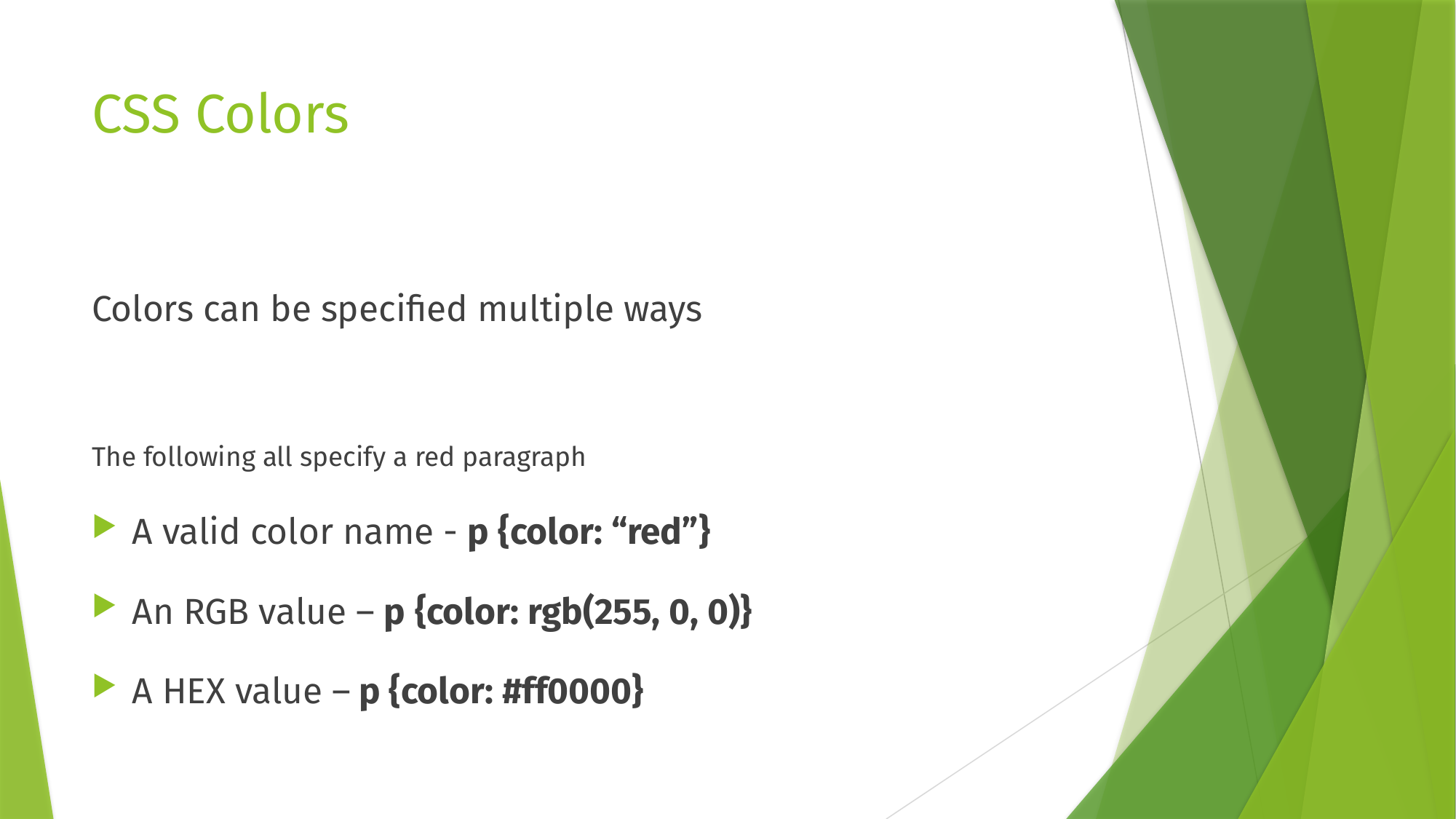

# CSS Colors
Colors can be specified multiple ways

The following all specify a red paragraph
A valid color name - p {color: “red”}
An RGB value – p {color: rgb(255, 0, 0)}
A HEX value – p {color: #ff0000}